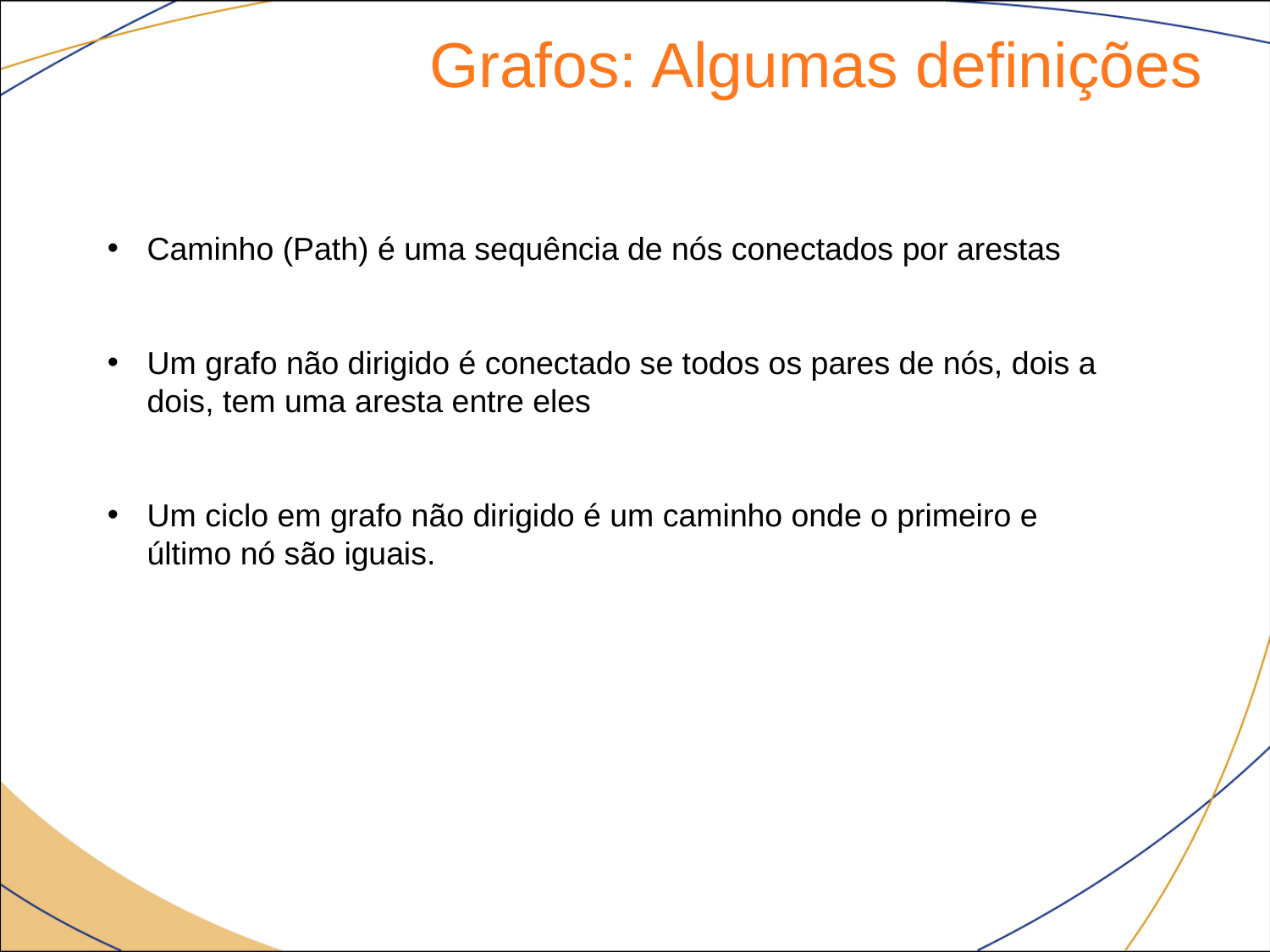

Grafos: Algumas definições

Caminho (Path) é uma sequência de nós conectados por arestas

Um grafo não dirigido é conectado se todos os pares de nós, dois a dois, tem uma aresta entre eles

Um ciclo em grafo não dirigido é um caminho onde o primeiro e último nó são iguais.